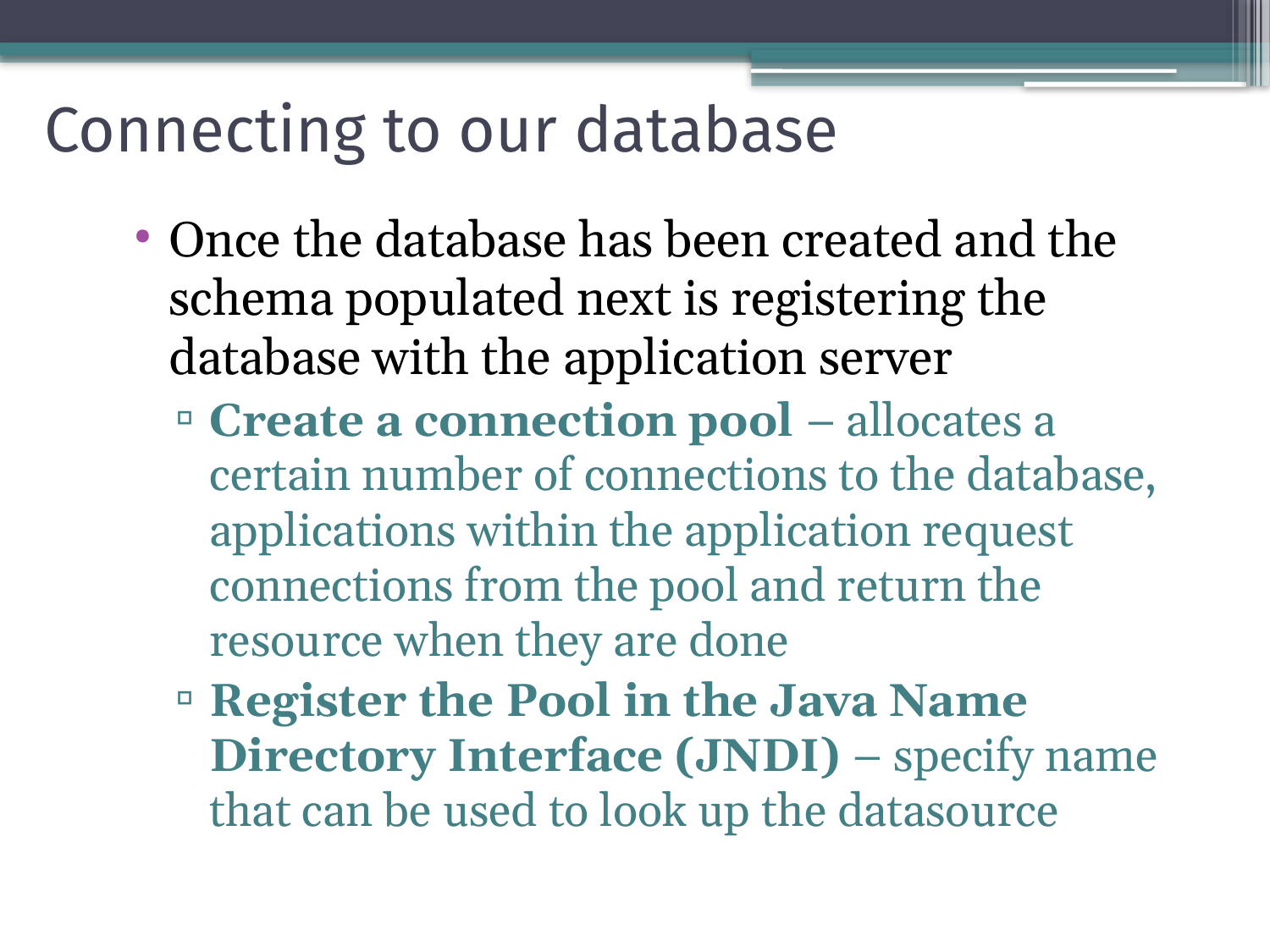

# Connecting to our database
Once the database has been created and the schema populated next is registering the database with the application server
Create a connection pool – allocates a certain number of connections to the database, applications within the application request connections from the pool and return the resource when they are done
Register the Pool in the Java Name Directory Interface (JNDI) – specify name that can be used to look up the datasource